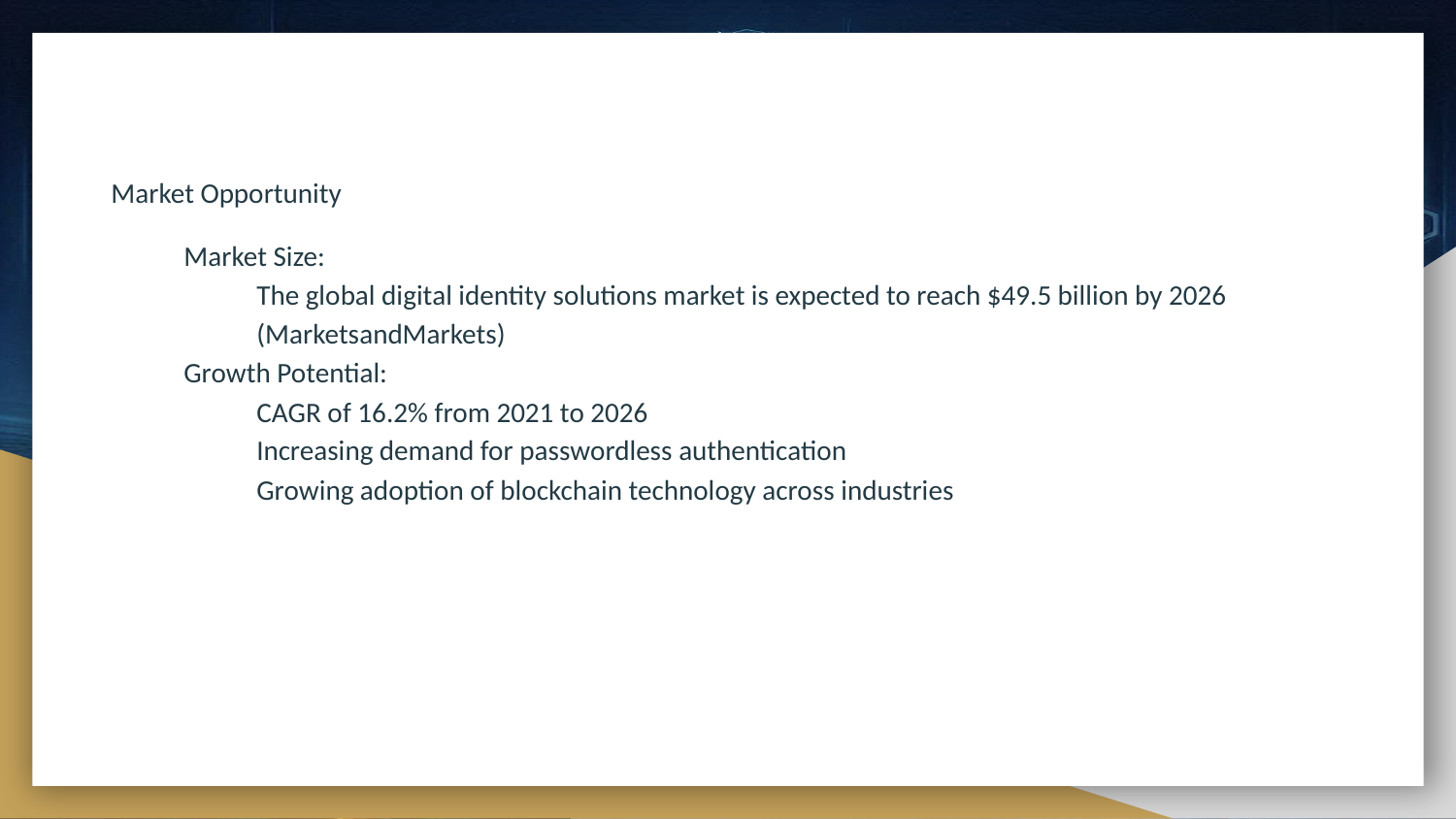

Market Opportunity
Market Size:
The global digital identity solutions market is expected to reach $49.5 billion by 2026 (MarketsandMarkets)
Growth Potential:
CAGR of 16.2% from 2021 to 2026
Increasing demand for passwordless authentication
Growing adoption of blockchain technology across industries